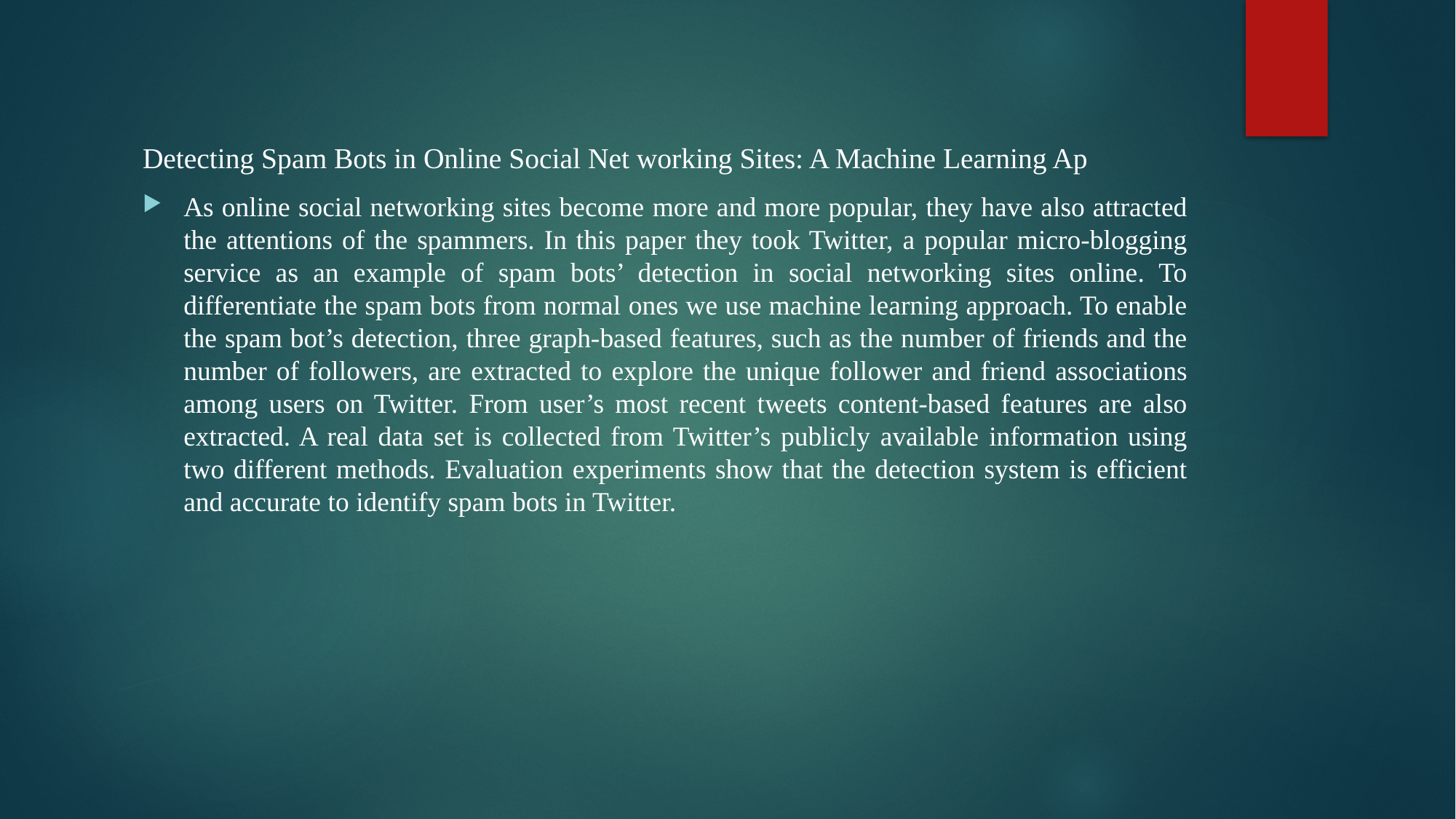

Detecting Spam Bots in Online Social Net working Sites: A Machine Learning Ap
As online social networking sites become more and more popular, they have also attracted the attentions of the spammers. In this paper they took Twitter, a popular micro-blogging service as an example of spam bots’ detection in social networking sites online. To differentiate the spam bots from normal ones we use machine learning approach. To enable the spam bot’s detection, three graph-based features, such as the number of friends and the number of followers, are extracted to explore the unique follower and friend associations among users on Twitter. From user’s most recent tweets content-based features are also extracted. A real data set is collected from Twitter’s publicly available information using two different methods. Evaluation experiments show that the detection system is efficient and accurate to identify spam bots in Twitter.